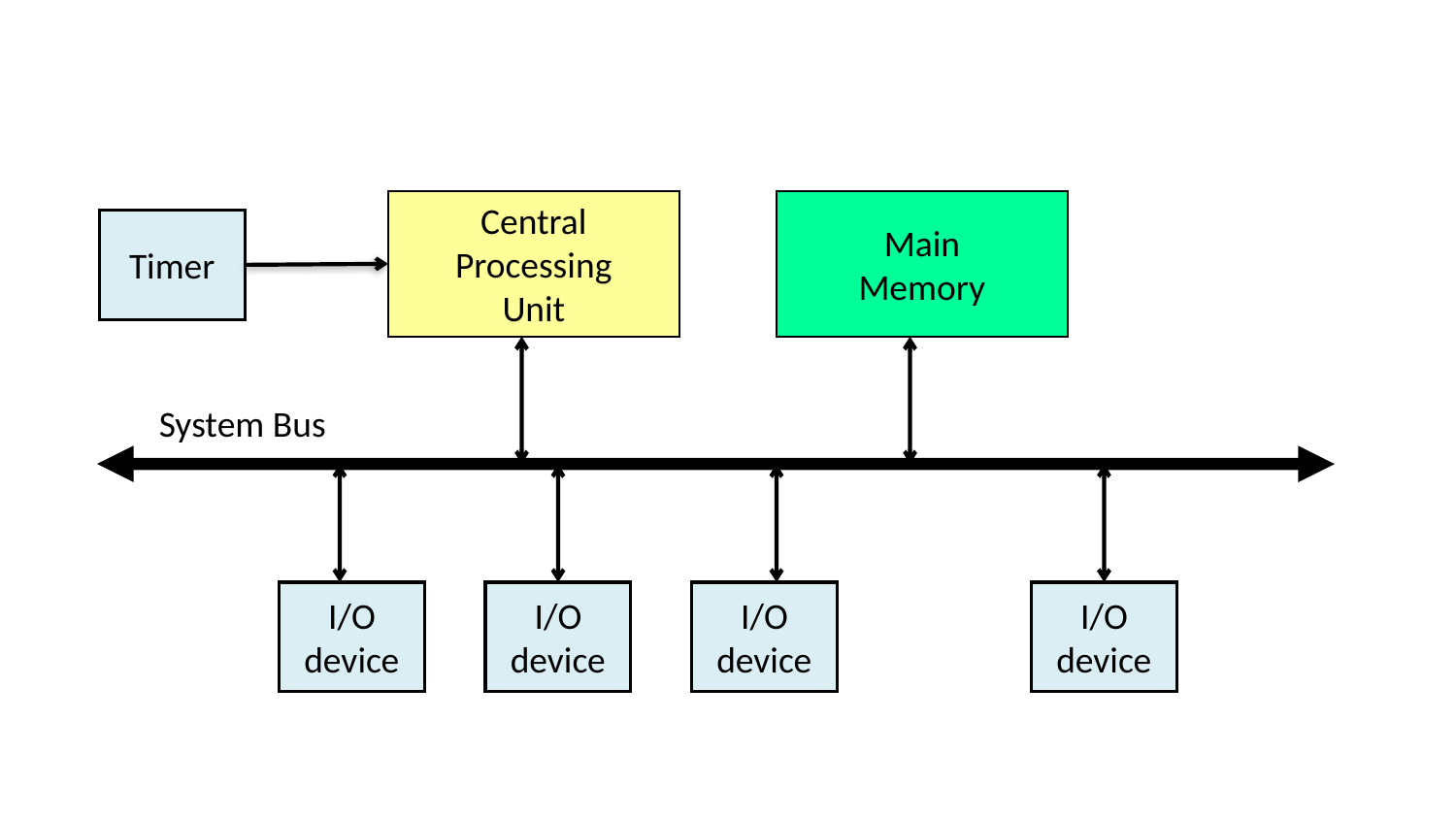

#
Central
Processing
Unit
Main
Memory
Timer

System Bus

I/O
device
I/O
device
I/O
device
I/O
device